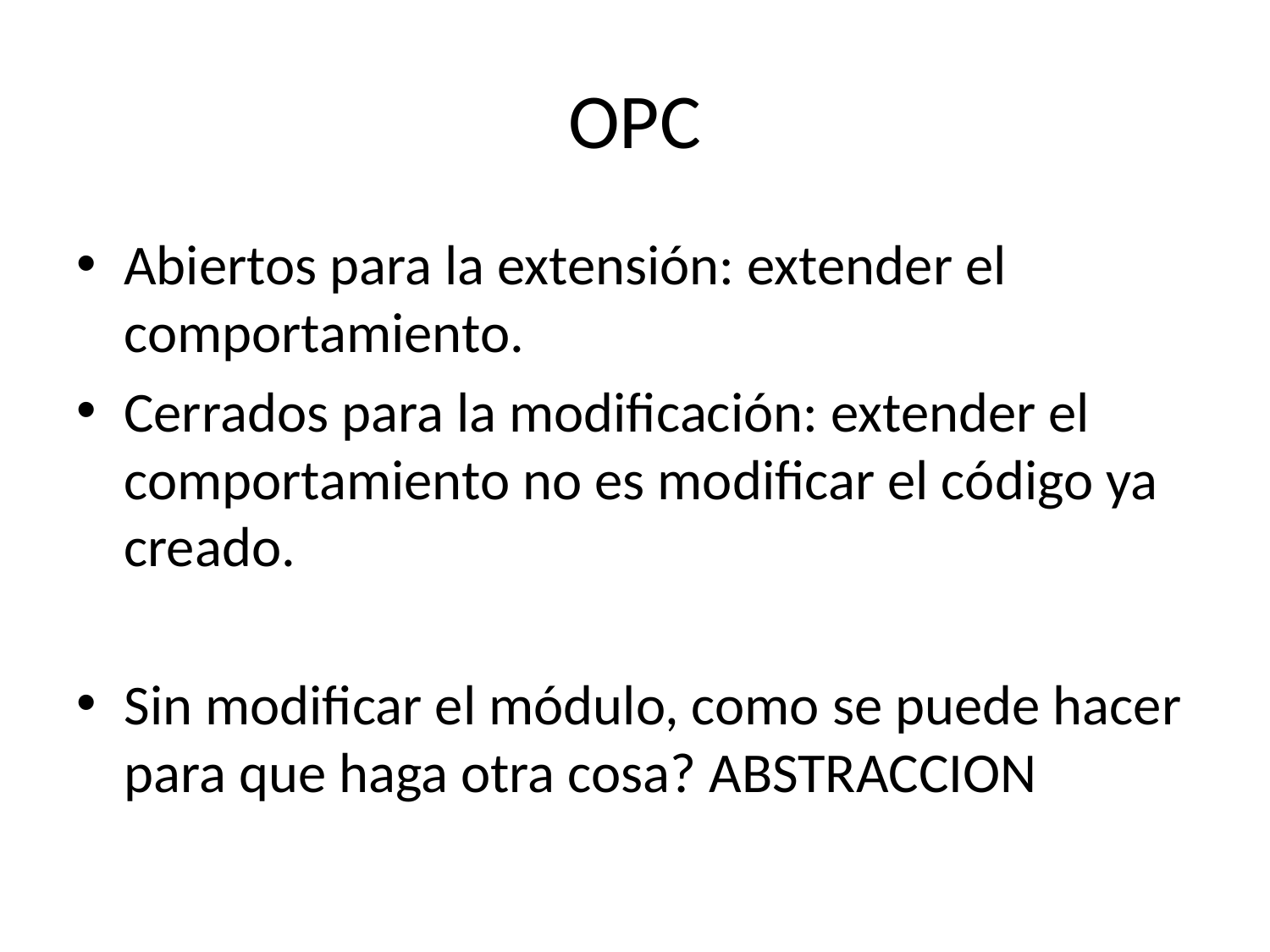

# OPC
Abiertos para la extensión: extender el comportamiento.
Cerrados para la modificación: extender el comportamiento no es modificar el código ya creado.

Sin modificar el módulo, como se puede hacer para que haga otra cosa? ABSTRACCION